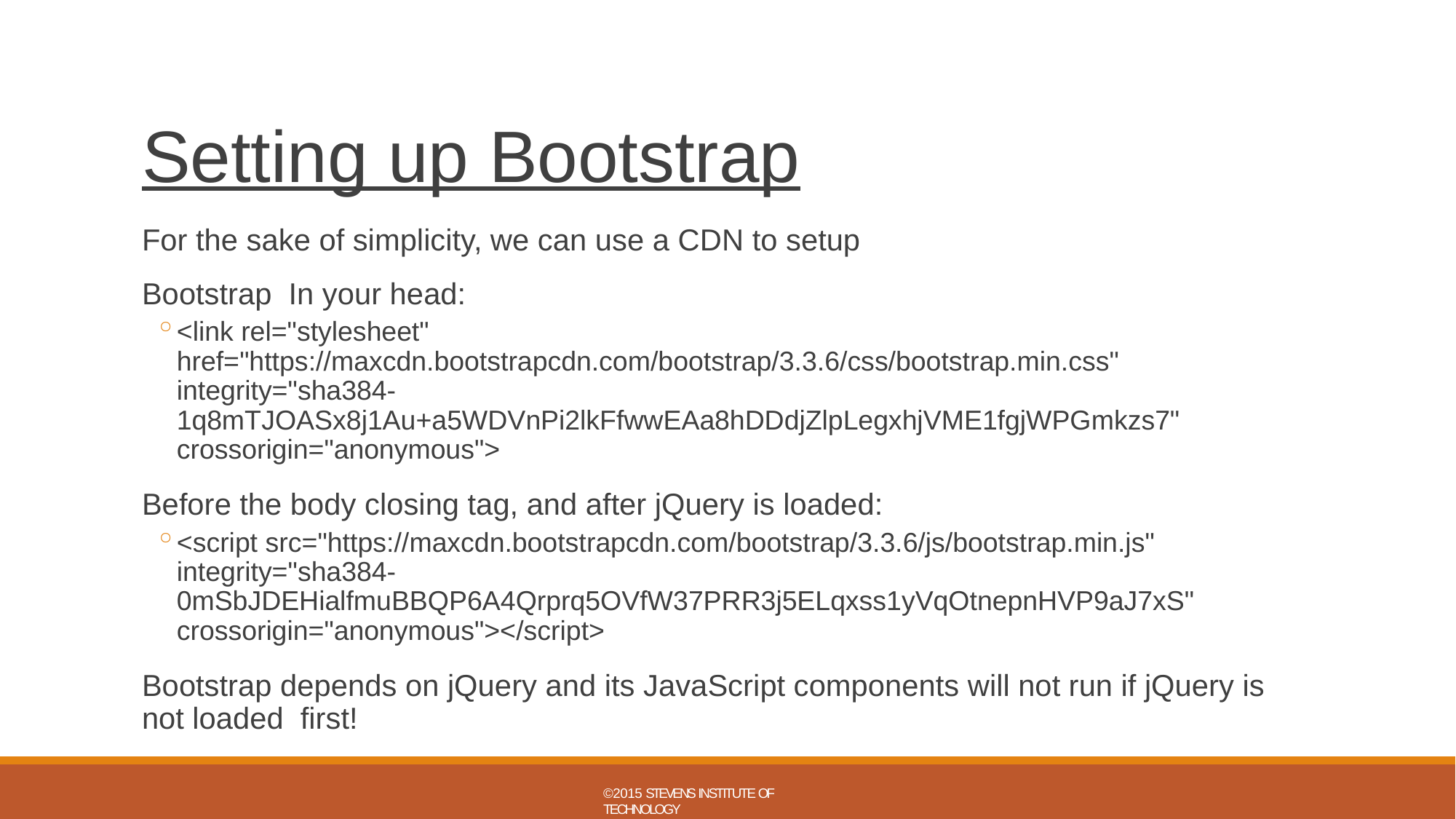

# Setting up Bootstrap
For the sake of simplicity, we can use a CDN to setup Bootstrap  In your head:
<link rel="stylesheet" href="https://maxcdn.bootstrapcdn.com/bootstrap/3.3.6/css/bootstrap.min.css"  integrity="sha384-1q8mTJOASx8j1Au+a5WDVnPi2lkFfwwEAa8hDDdjZlpLegxhjVME1fgjWPGmkzs7"  crossorigin="anonymous">
Before the body closing tag, and after jQuery is loaded:
<script src="https://maxcdn.bootstrapcdn.com/bootstrap/3.3.6/js/bootstrap.min.js" integrity="sha384-  0mSbJDEHialfmuBBQP6A4Qrprq5OVfW37PRR3j5ELqxss1yVqOtnepnHVP9aJ7xS"  crossorigin="anonymous"></script>
Bootstrap depends on jQuery and its JavaScript components will not run if jQuery is not loaded  first!
©2015 STEVENS INSTITUTE OF TECHNOLOGY